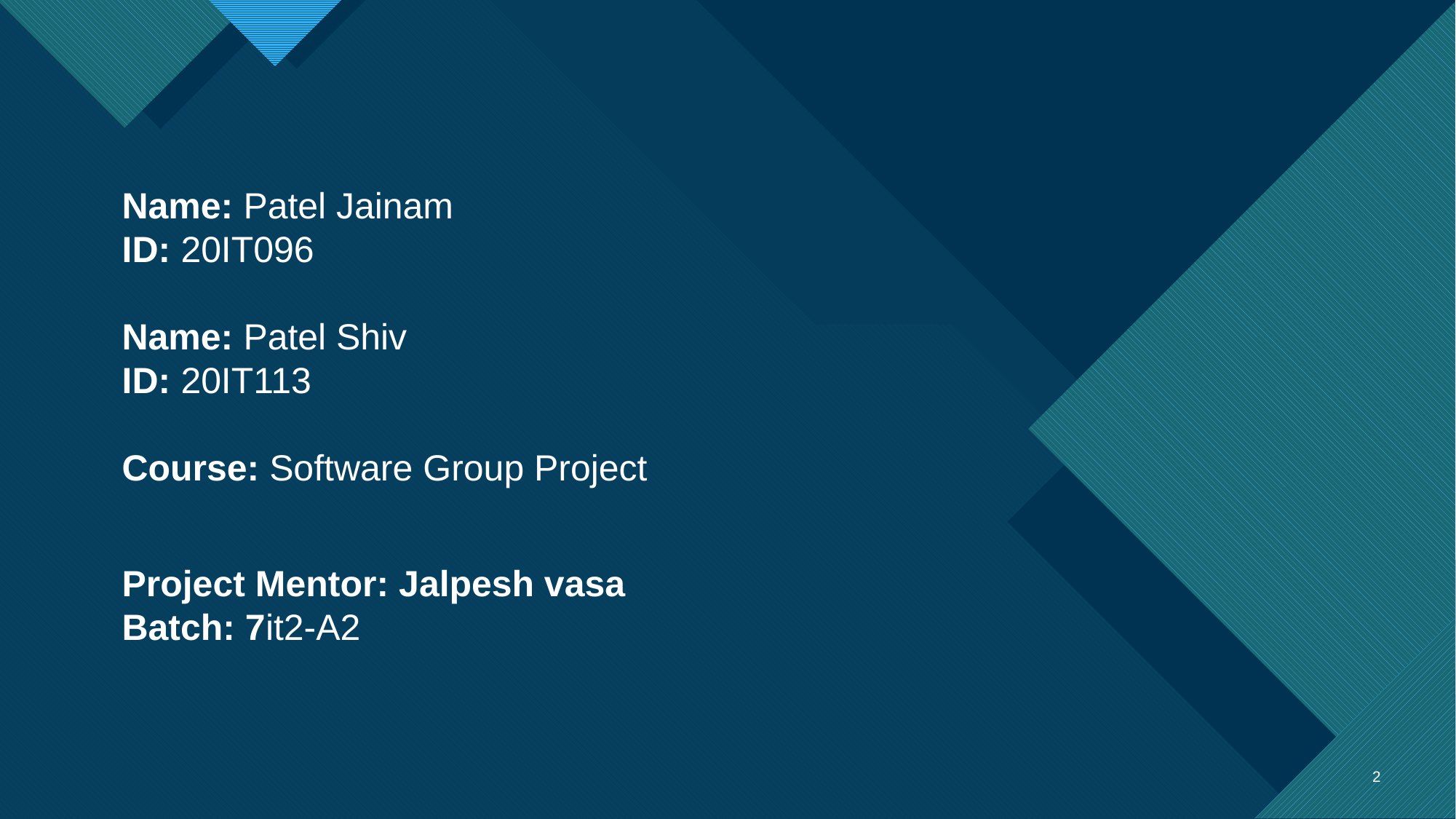

Name: Patel Jainam
ID: 20IT096
Name: Patel Shiv
ID: 20IT113
Course: Software Group Project
Project Mentor: Jalpesh vasa
Batch: 7it2-A2
2